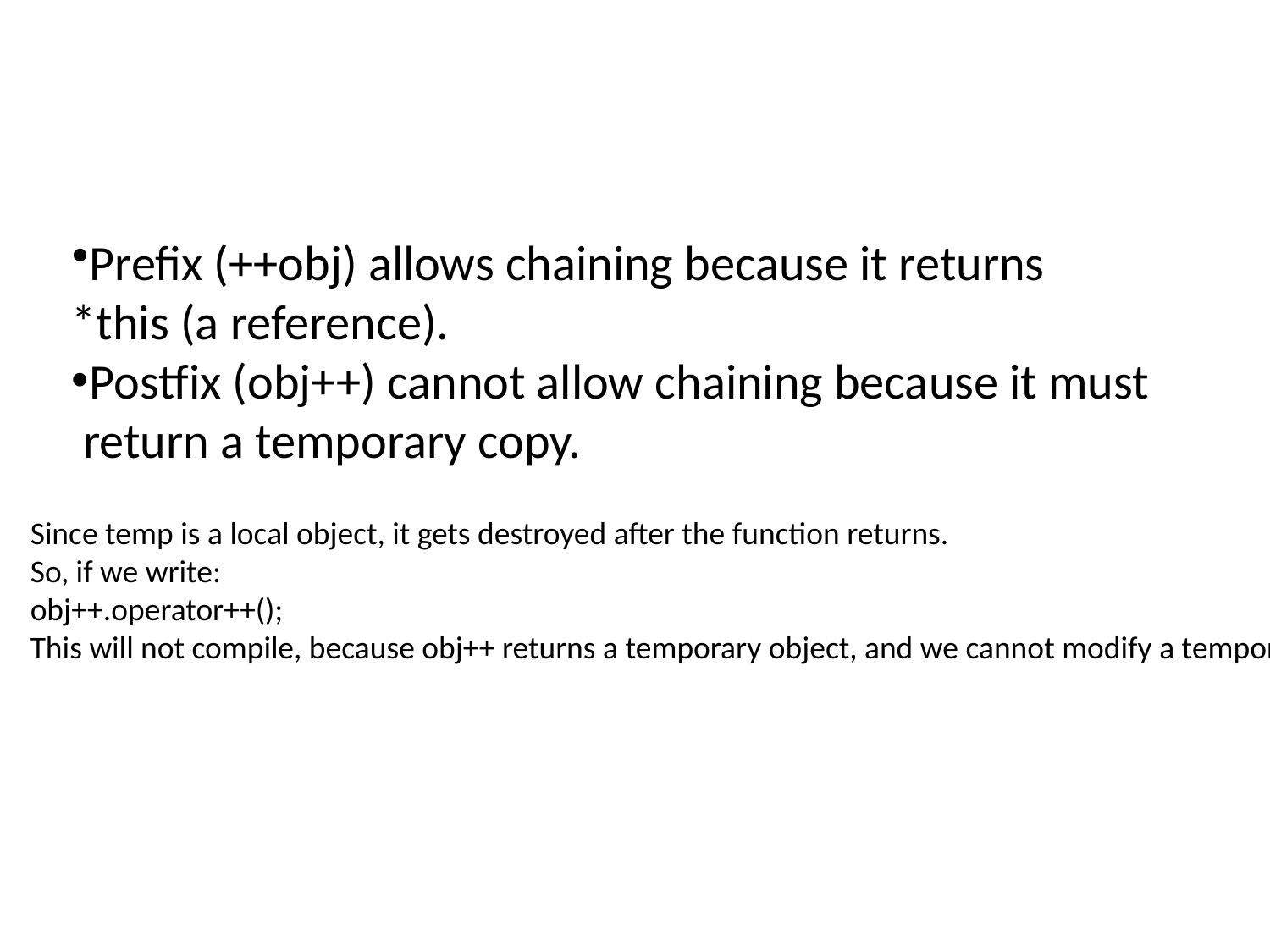

#
Prefix (++obj) allows chaining because it returns
*this (a reference).
Postfix (obj++) cannot allow chaining because it must
 return a temporary copy.
Since temp is a local object, it gets destroyed after the function returns.
So, if we write:
obj++.operator++();
This will not compile, because obj++ returns a temporary object, and we cannot modify a temporary.